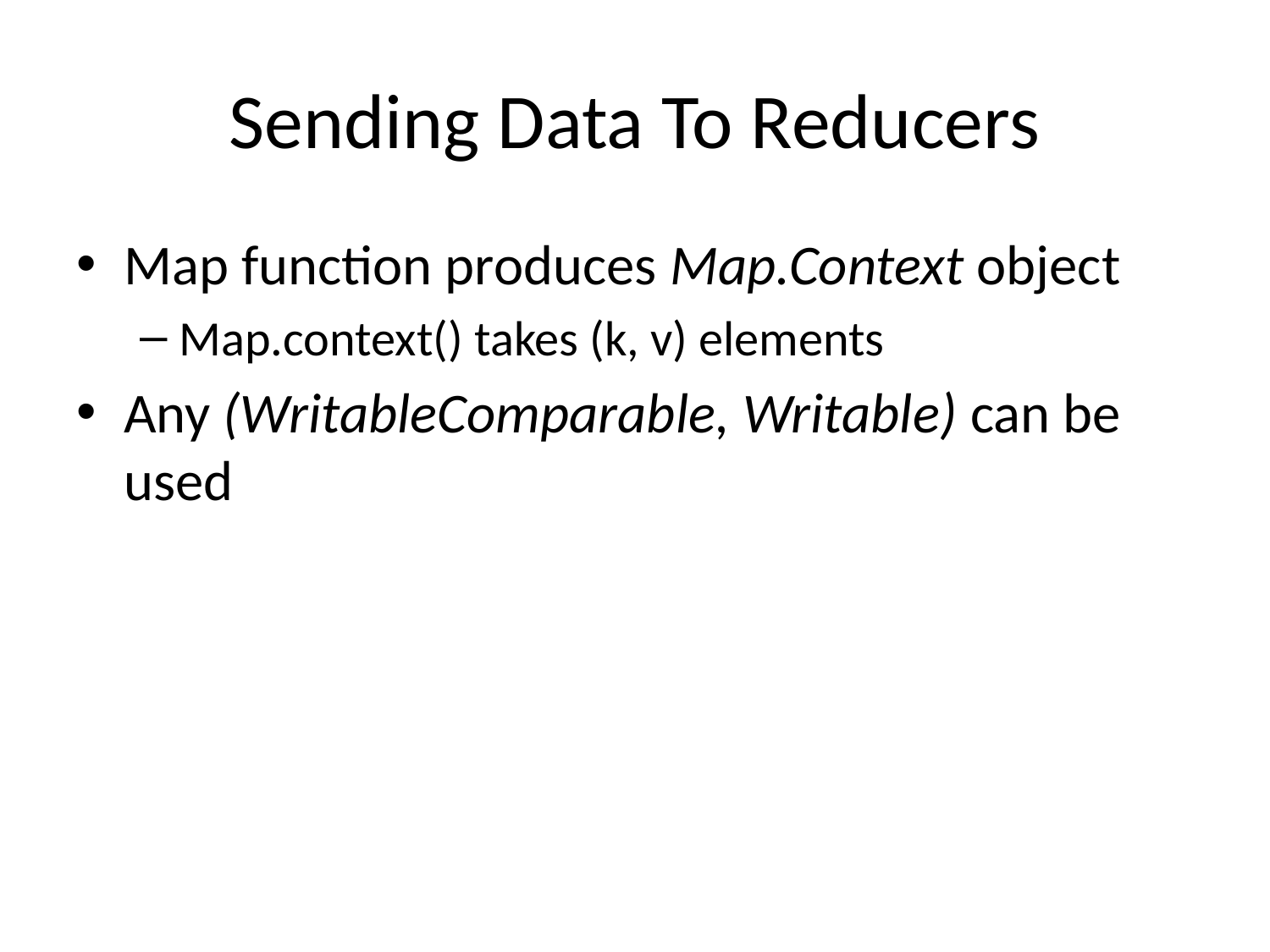

# Sending Data To Reducers
Map function produces Map.Context object
Map.context() takes (k, v) elements
Any (WritableComparable, Writable) can be used